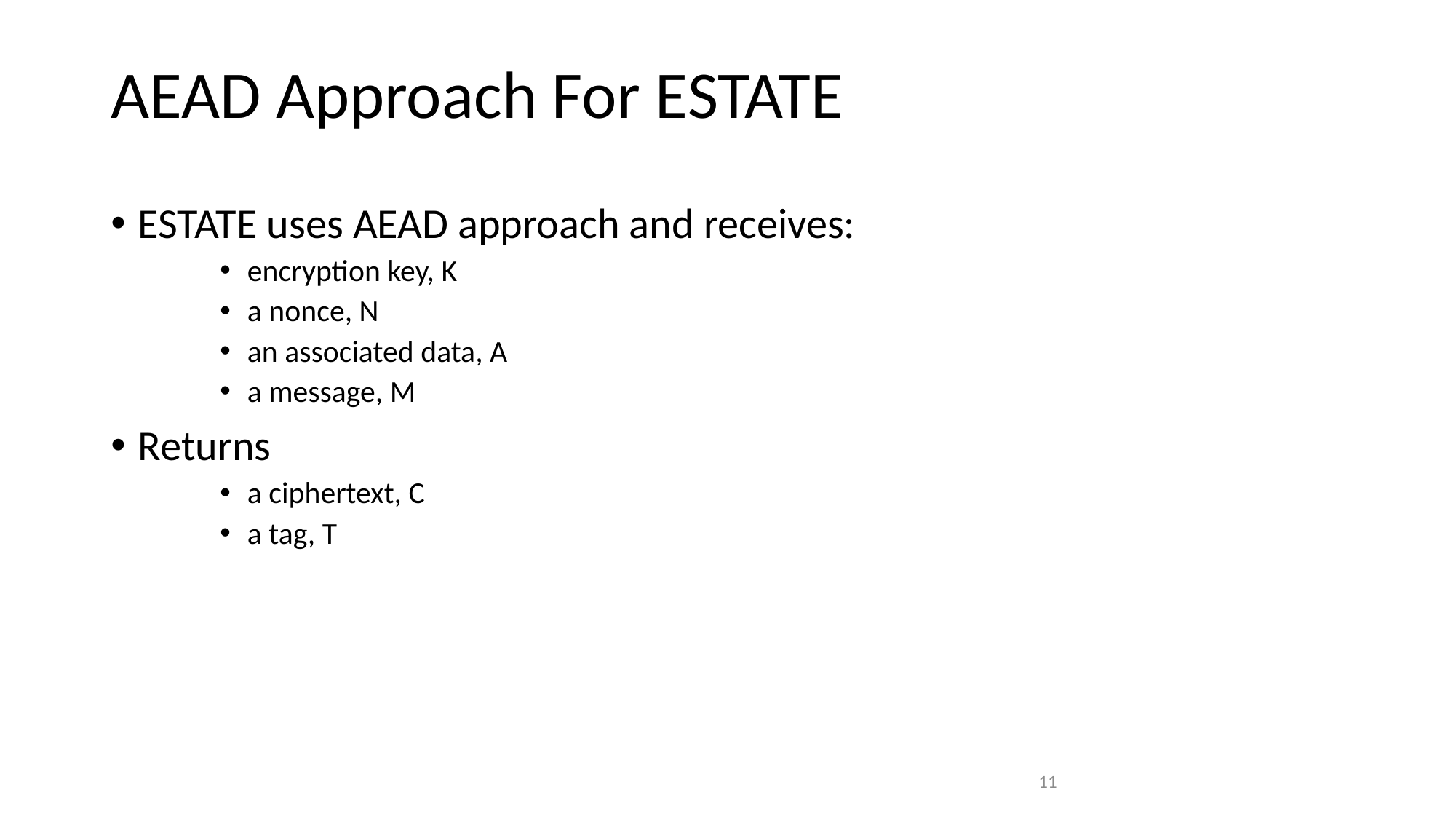

# AEAD Approach For ESTATE
ESTATE uses AEAD approach and receives:
encryption key, K
a nonce, N
an associated data, A
a message, M
Returns
a ciphertext, C
a tag, T
11